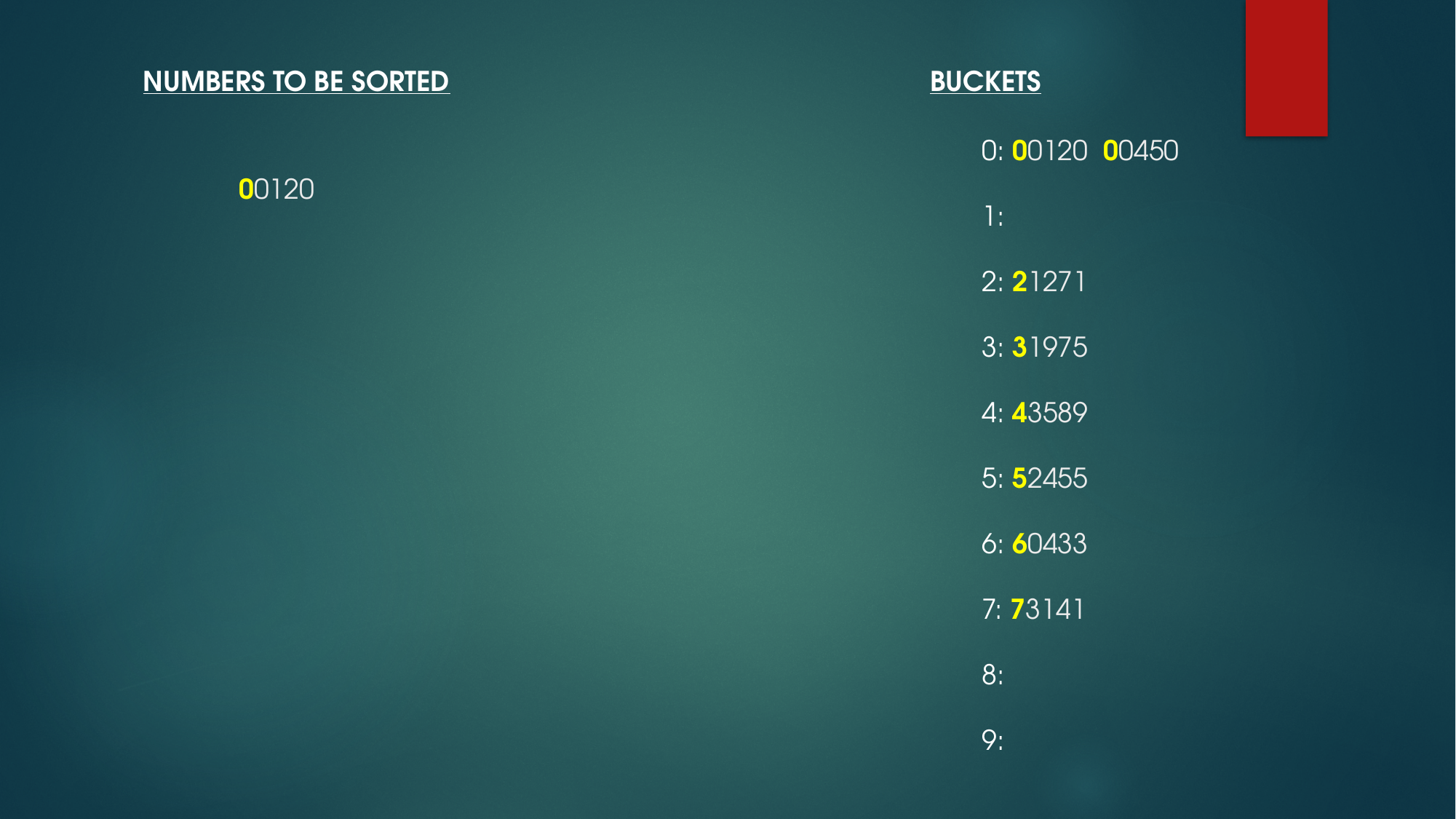

NUMBERS TO BE SORTED					   BUCKETS
0: 00120  00450

1:

2: 21271

3: 31975

4: 43589

5: 52455

6: 60433

7: 73141

8:

9:
00120